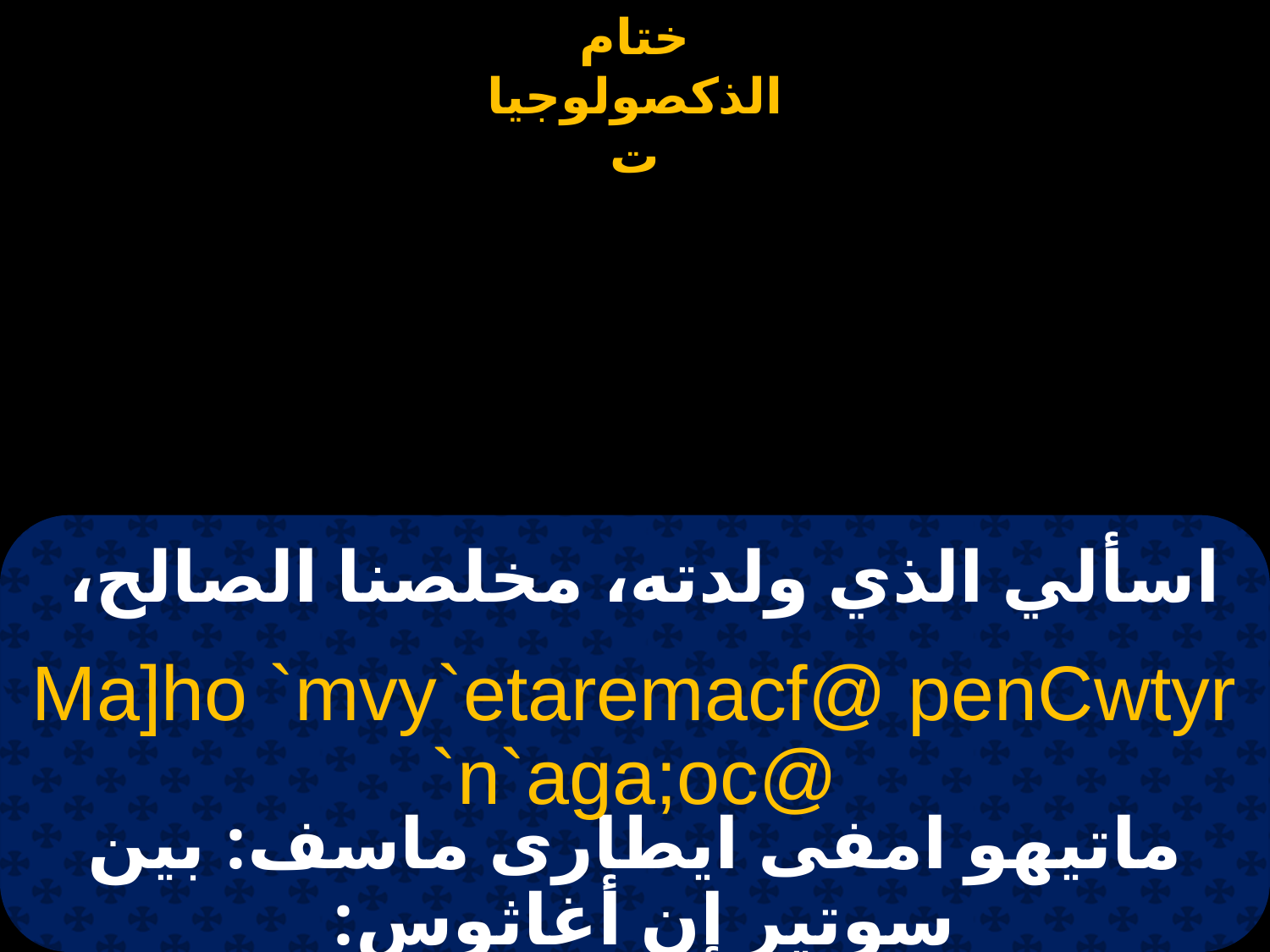

#
اسألي الذي ولدته، مخلصنا الصالح،
Ma]ho `mvy`etaremacf@ penCwtyr `n`aga;oc@
ماتيهو امفى ايطارى ماسف: بين سوتير إن أغاثوس: